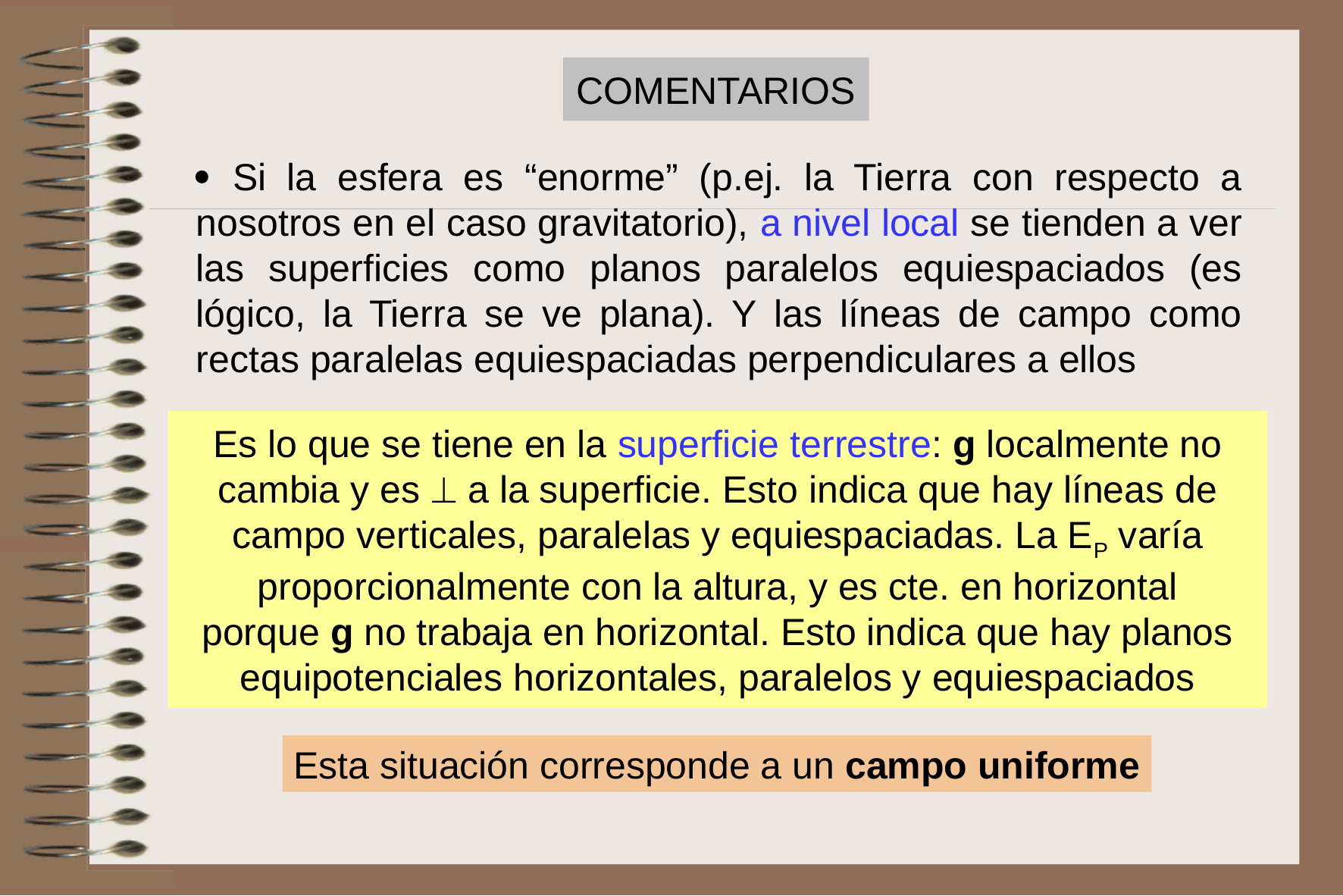

COMENTARIOS
• Si la esfera es “enorme” (p.ej. la Tierra con respecto a nosotros en el caso gravitatorio), a nivel local se tienden a ver las superficies como planos paralelos equiespaciados (es lógico, la Tierra se ve plana). Y las líneas de campo como rectas paralelas equiespaciadas perpendiculares a ellos
Es lo que se tiene en la superficie terrestre: g localmente no cambia y es ⊥ a la superficie. Esto indica que hay líneas de campo verticales, paralelas y equiespaciadas. La EP varía proporcionalmente con la altura, y es cte. en horizontal
porque g no trabaja en horizontal. Esto indica que hay planos equipotenciales horizontales, paralelos y equiespaciados
Esta situación corresponde a un campo uniforme